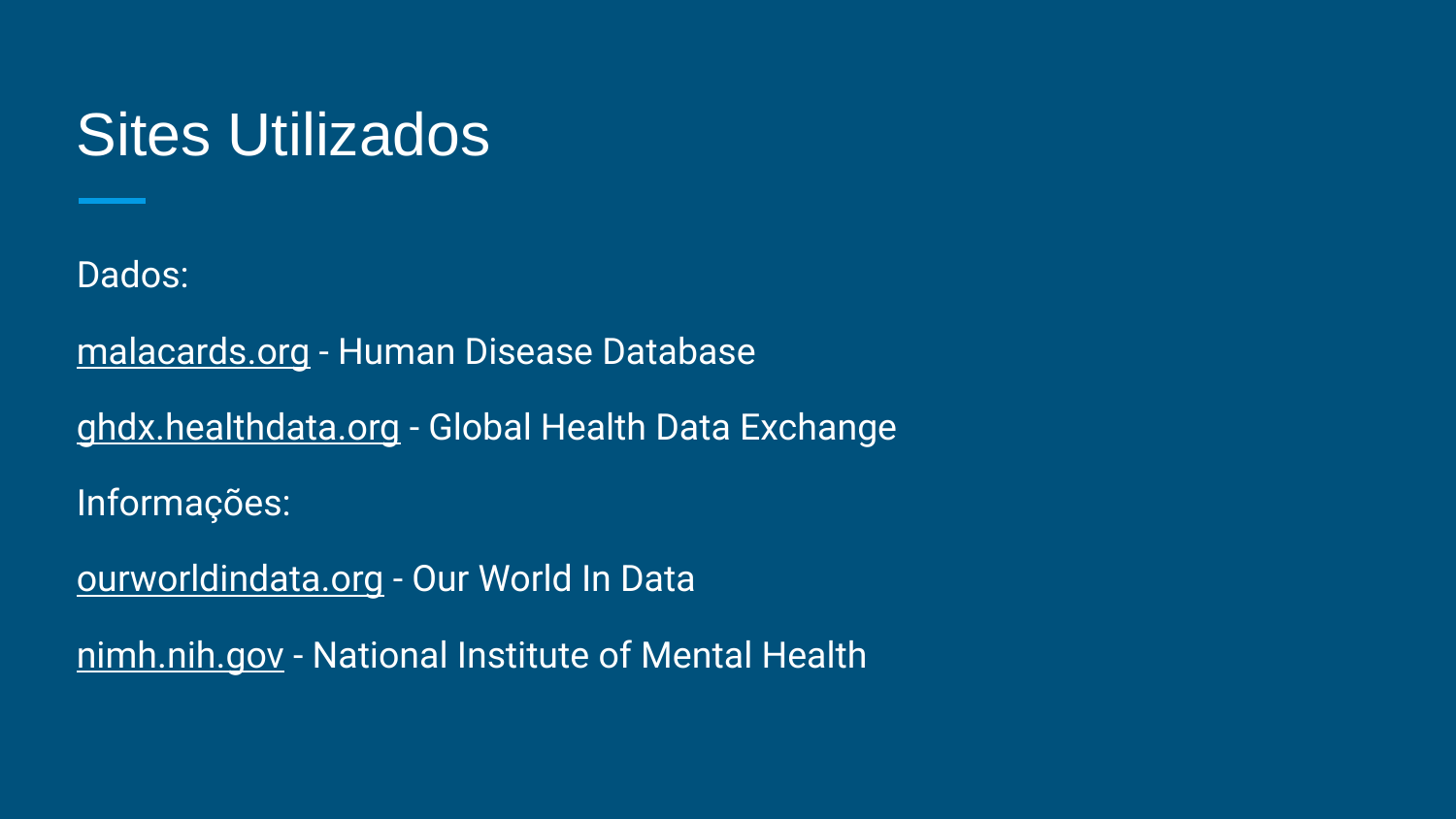

# Sites Utilizados
Dados:
malacards.org - Human Disease Database
ghdx.healthdata.org - Global Health Data Exchange
Informações:
ourworldindata.org - Our World In Data
nimh.nih.gov - National Institute of Mental Health